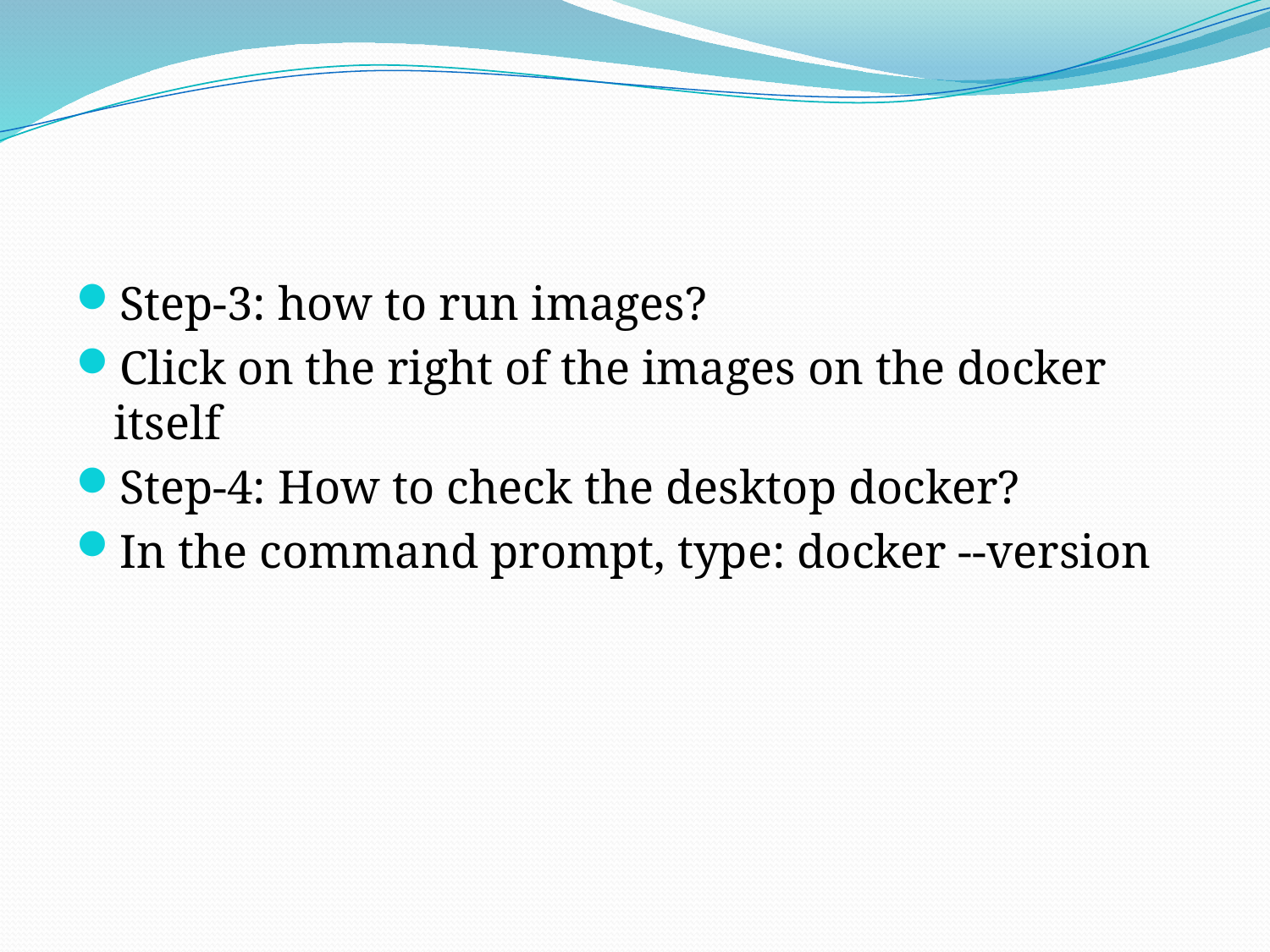

#
Step-3: how to run images?
Click on the right of the images on the docker itself
Step-4: How to check the desktop docker?
In the command prompt, type: docker --version